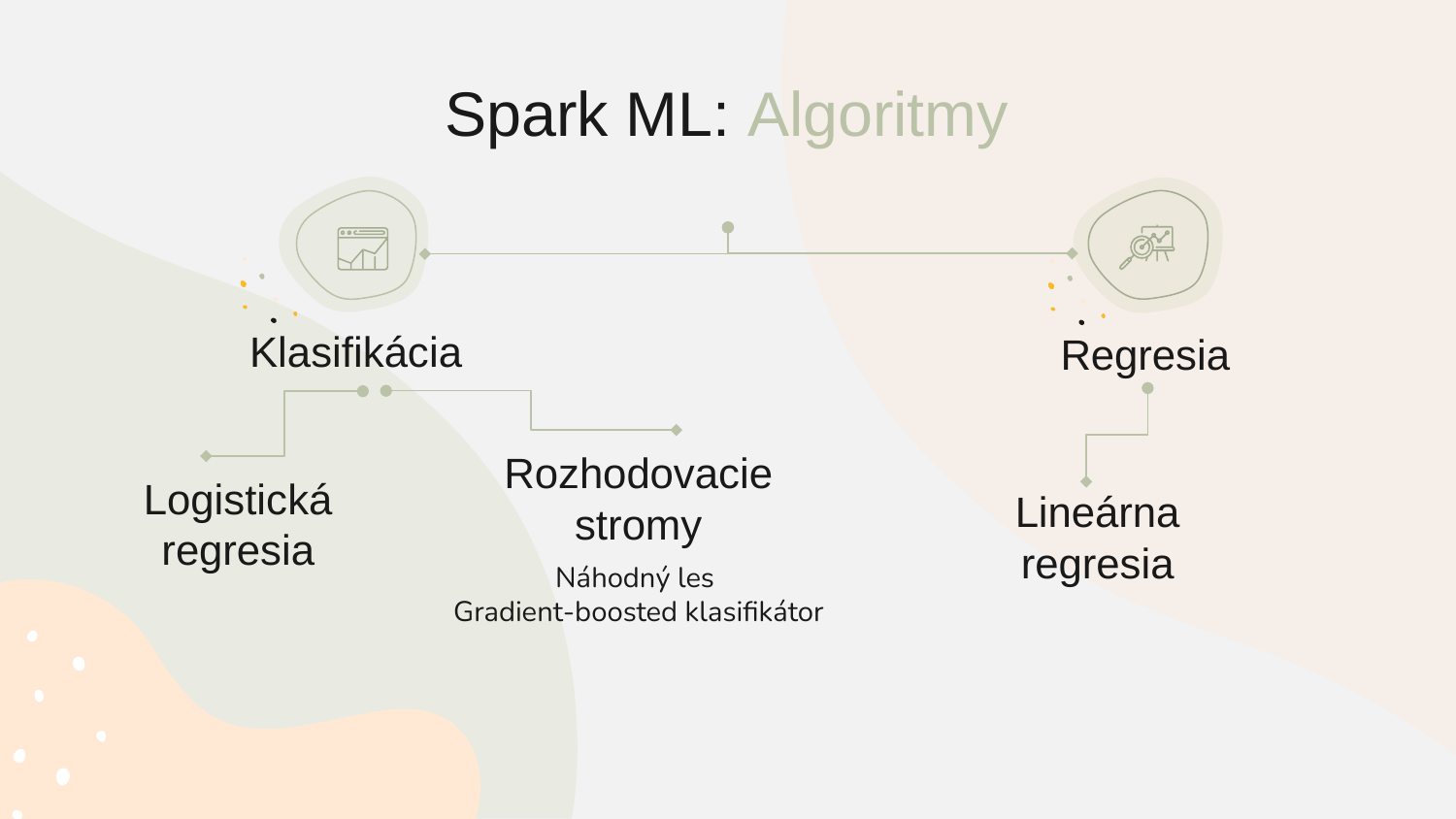

# Spark ML: Algoritmy

Klasifikácia
Regresia

Rozhodovacie stromy
Logistická regresia

Lineárna regresia

Náhodný les
Gradient-boosted klasifikátor